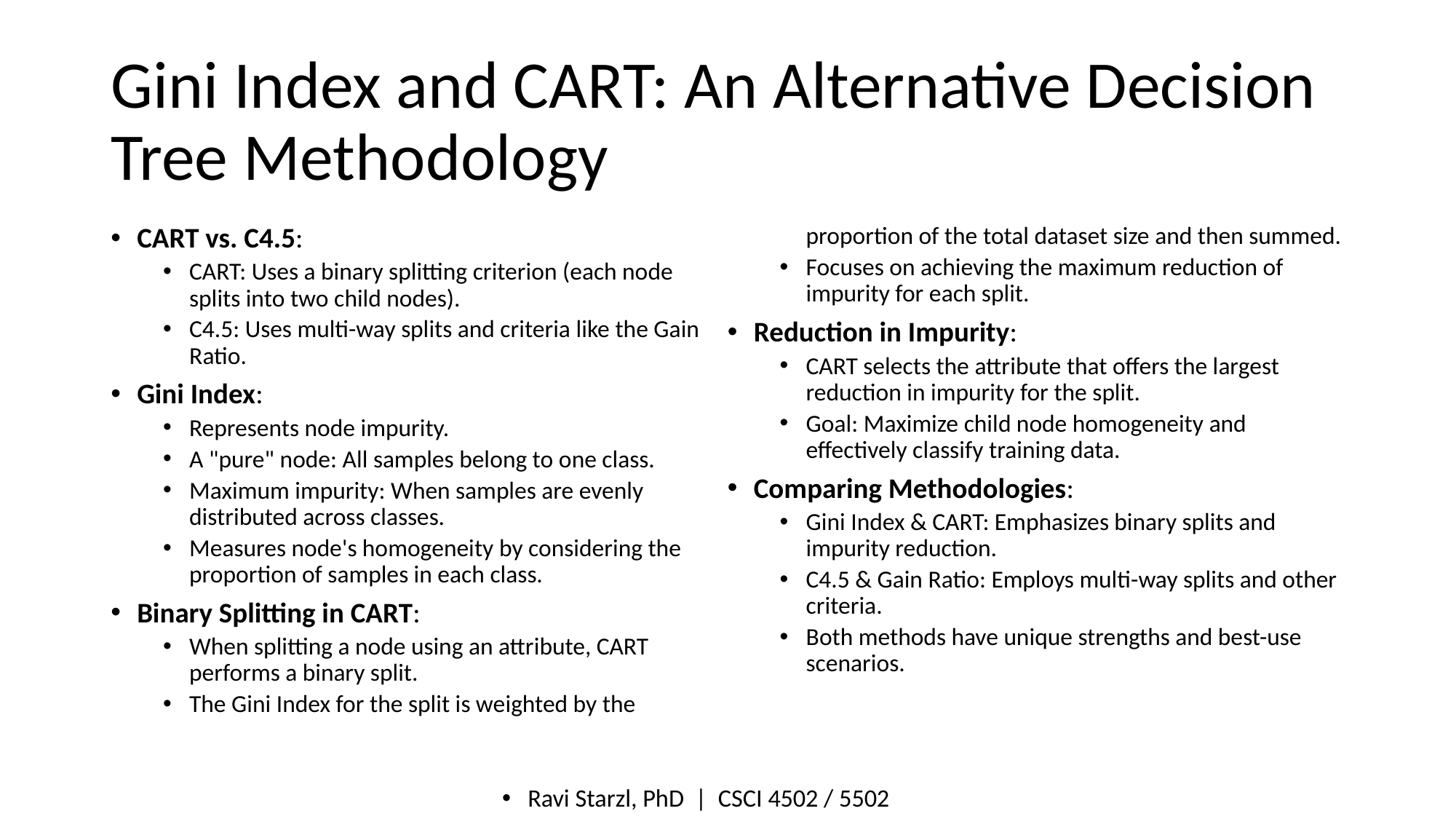

# Gini Index and CART: An Alternative Decision Tree Methodology
CART vs. C4.5:
CART: Uses a binary splitting criterion (each node splits into two child nodes).
C4.5: Uses multi-way splits and criteria like the Gain Ratio.
Gini Index:
Represents node impurity.
A "pure" node: All samples belong to one class.
Maximum impurity: When samples are evenly distributed across classes.
Measures node's homogeneity by considering the proportion of samples in each class.
Binary Splitting in CART:
When splitting a node using an attribute, CART performs a binary split.
The Gini Index for the split is weighted by the proportion of the total dataset size and then summed.
Focuses on achieving the maximum reduction of impurity for each split.
Reduction in Impurity:
CART selects the attribute that offers the largest reduction in impurity for the split.
Goal: Maximize child node homogeneity and effectively classify training data.
Comparing Methodologies:
Gini Index & CART: Emphasizes binary splits and impurity reduction.
C4.5 & Gain Ratio: Employs multi-way splits and other criteria.
Both methods have unique strengths and best-use scenarios.

Ravi Starzl, PhD  |  CSCI 4502 / 5502​